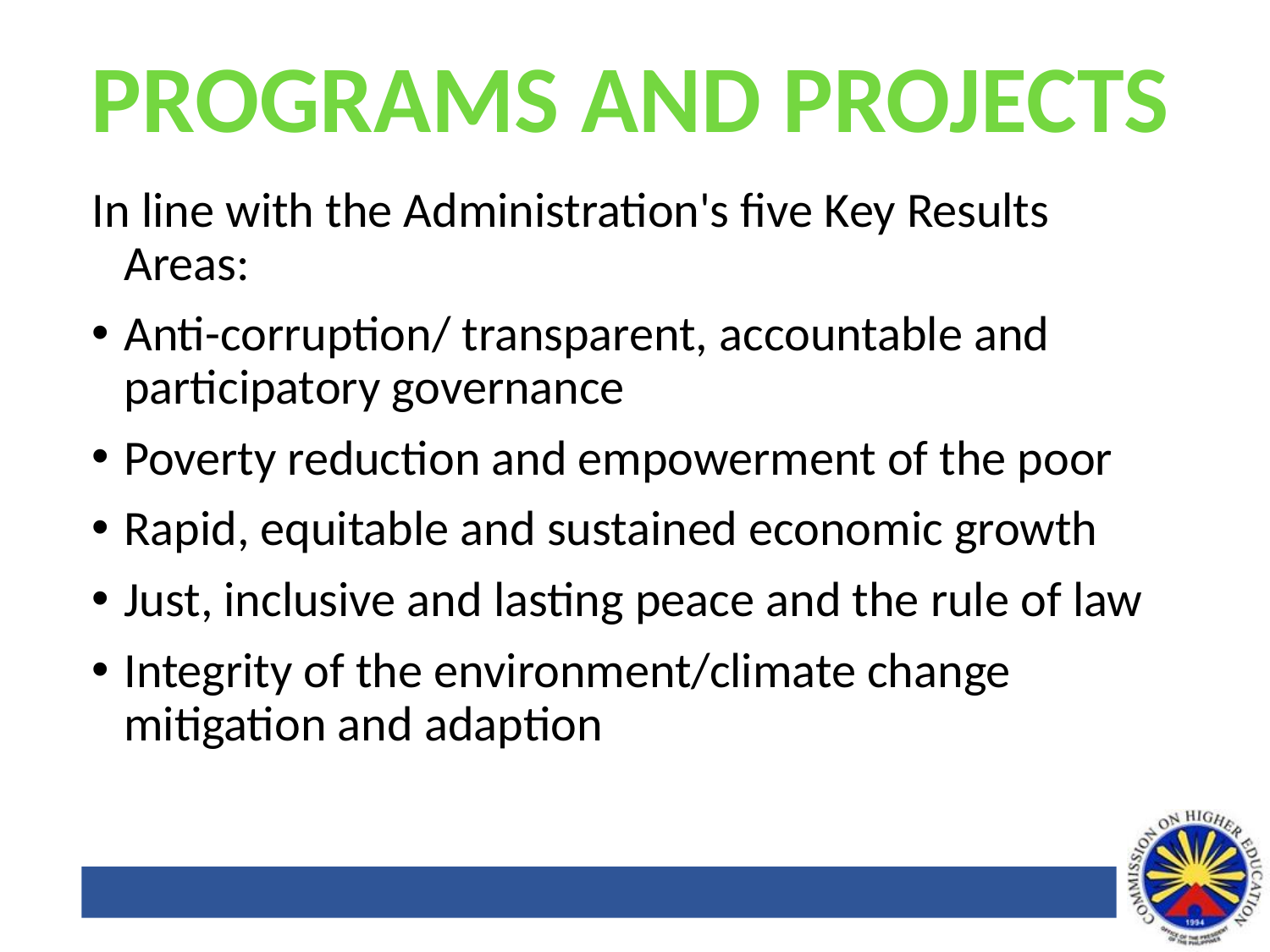

PROGRAMS AND PROJECTS
In line with the Administration's five Key Results Areas:
Anti-corruption/ transparent, accountable and participatory governance
Poverty reduction and empowerment of the poor
Rapid, equitable and sustained economic growth
Just, inclusive and lasting peace and the rule of law
Integrity of the environment/climate change mitigation and adaption